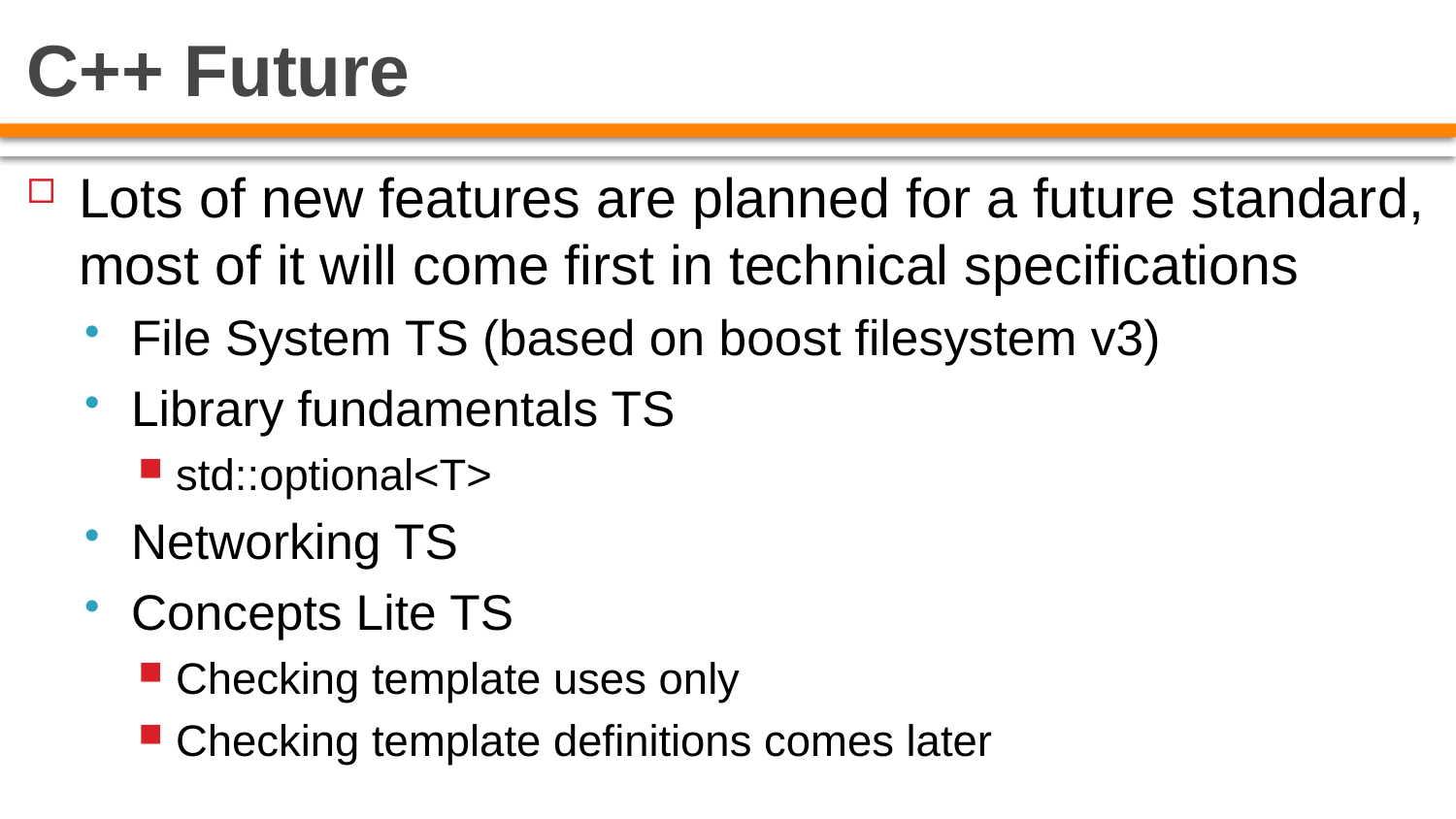

# C++ Future
Lots of new features are planned for a future standard, most of it will come first in technical specifications
File System TS (based on boost filesystem v3)
Library fundamentals TS
std::optional<T>
Networking TS
Concepts Lite TS
Checking template uses only
Checking template definitions comes later